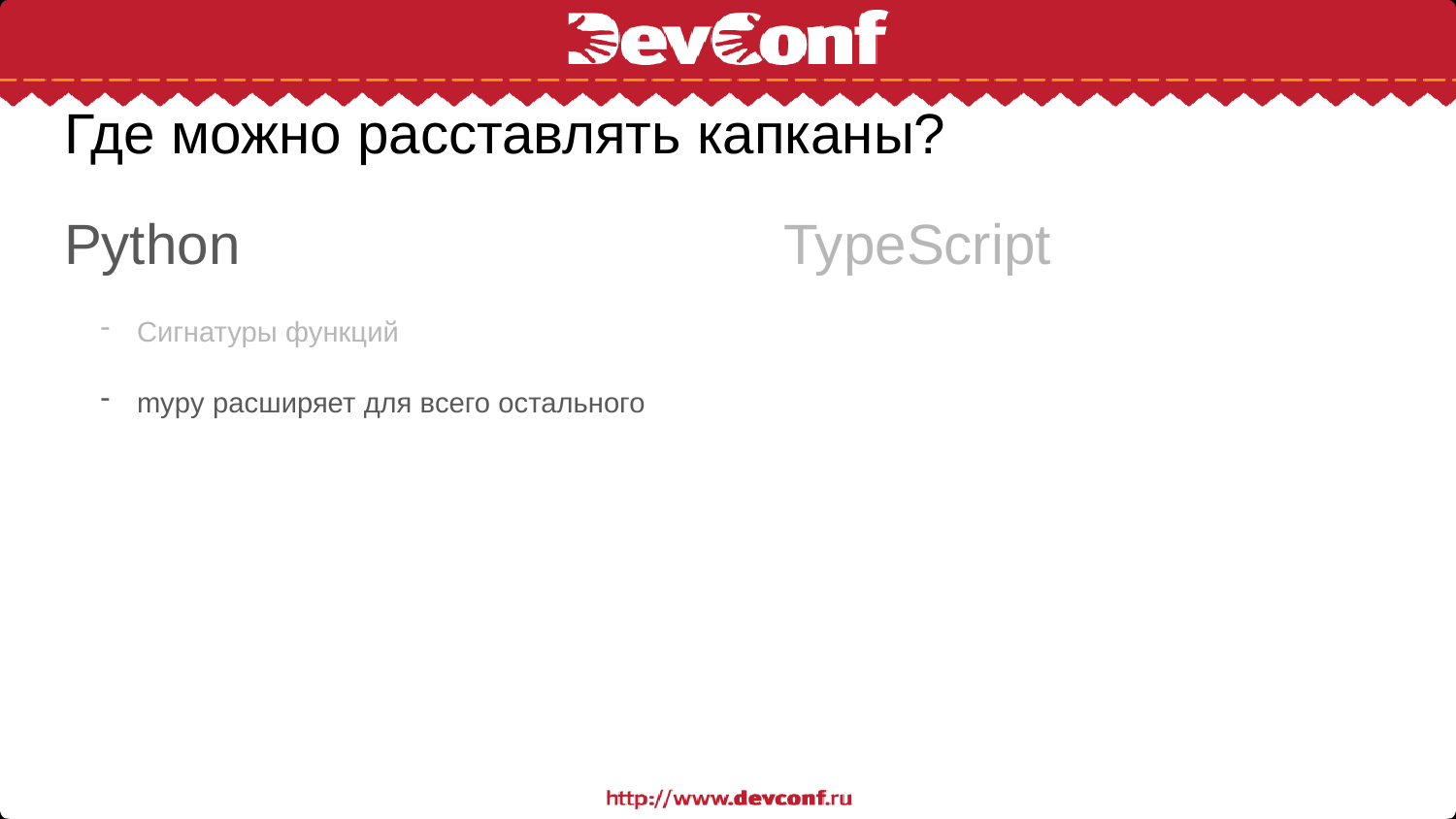

# Где можно расставлять капканы?
Python
Сигнатуры функций
mypy расширяет для всего остального
TypeScript